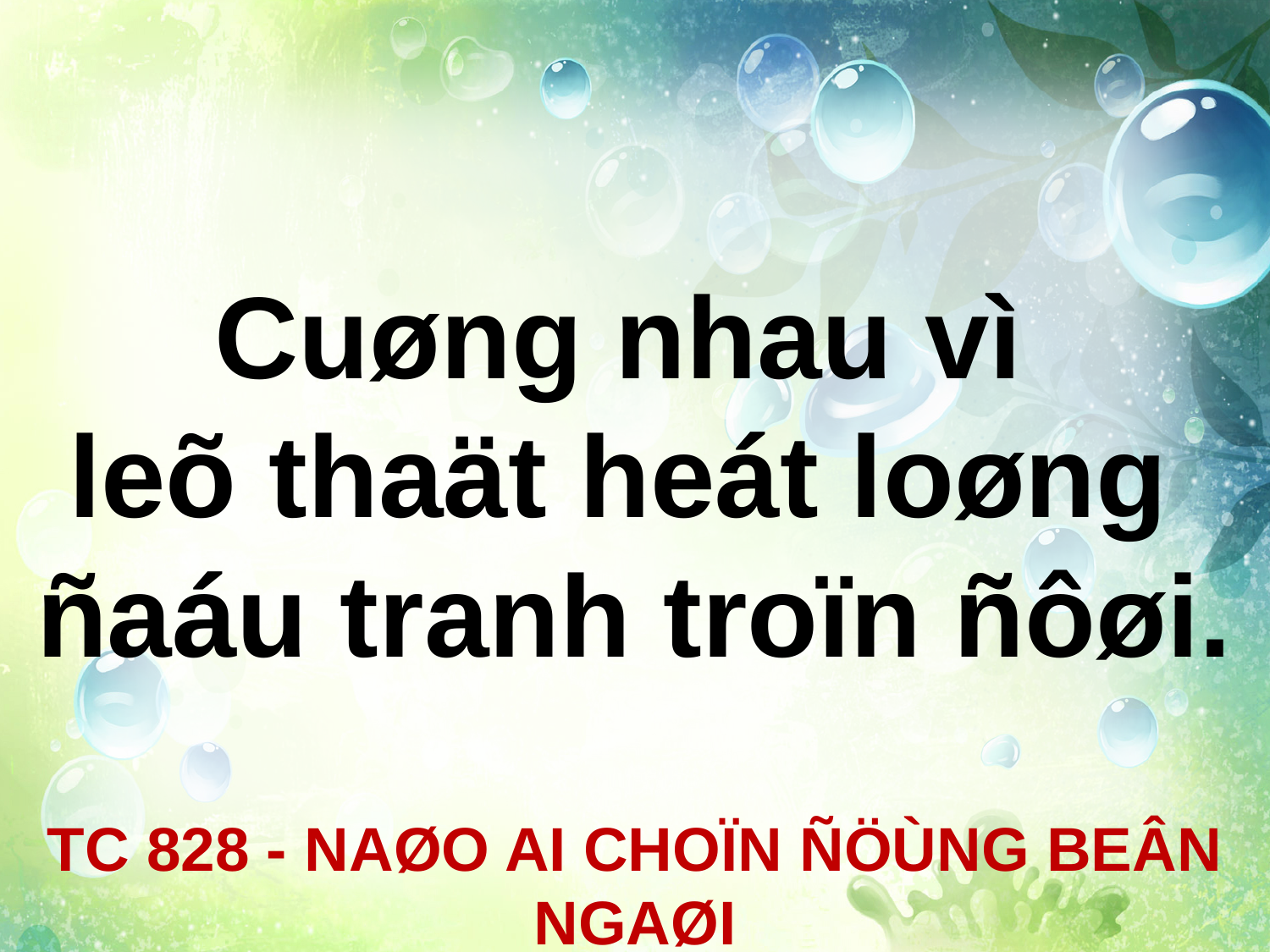

Cuøng nhau vì
leõ thaät heát loøng
ñaáu tranh troïn ñôøi.
TC 828 - NAØO AI CHOÏN ÑÖÙNG BEÂN NGAØI